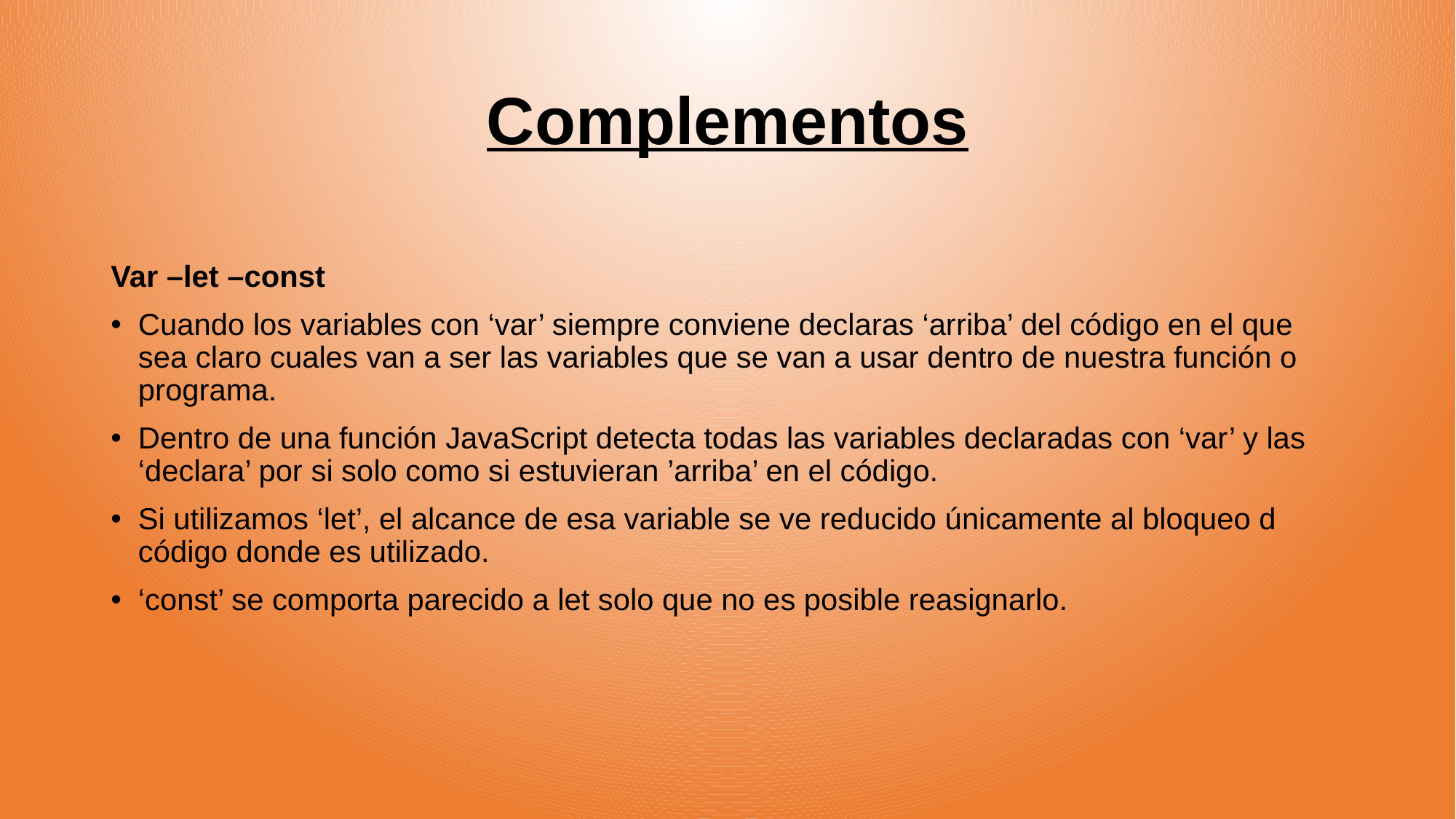

# Complementos
Var –let –const
Cuando los variables con ‘var’ siempre conviene declaras ‘arriba’ del código en el que sea claro cuales van a ser las variables que se van a usar dentro de nuestra función o programa.
Dentro de una función JavaScript detecta todas las variables declaradas con ‘var’ y las ‘declara’ por si solo como si estuvieran ’arriba’ en el código.
Si utilizamos ‘let’, el alcance de esa variable se ve reducido únicamente al bloqueo d código donde es utilizado.
‘const’ se comporta parecido a let solo que no es posible reasignarlo.